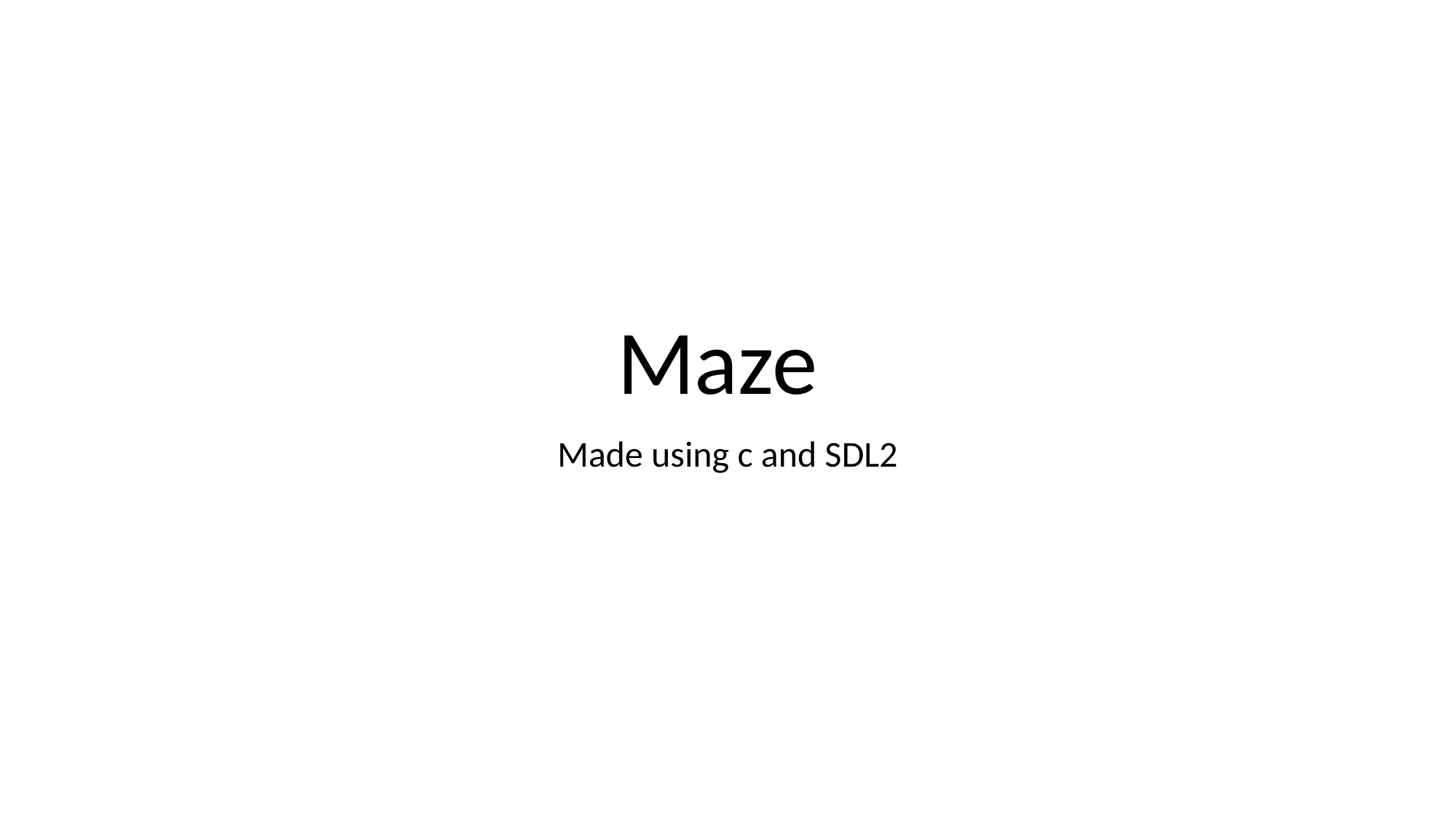

# Maze
Made using c and SDL2